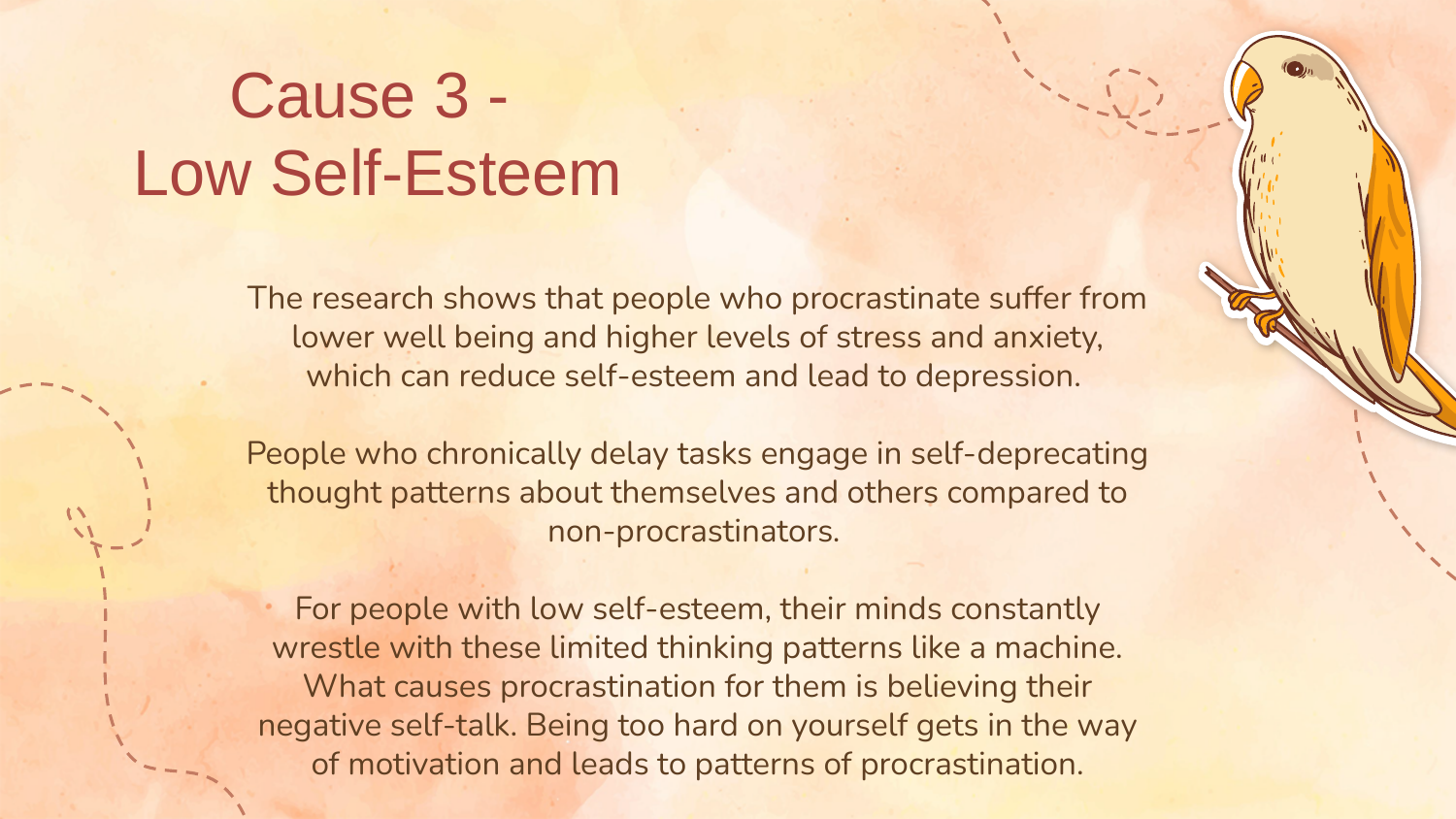

Cause 3 -
Low Self-Esteem
The research shows that people who procrastinate suffer from lower well being and higher levels of stress and anxiety, which can reduce self-esteem and lead to depression.

People who chronically delay tasks engage in self-deprecating thought patterns about themselves and others compared to non-procrastinators.

For people with low self-esteem, their minds constantly wrestle with these limited thinking patterns like a machine. What causes procrastination for them is believing their negative self-talk. Being too hard on yourself gets in the way of motivation and leads to patterns of procrastination.